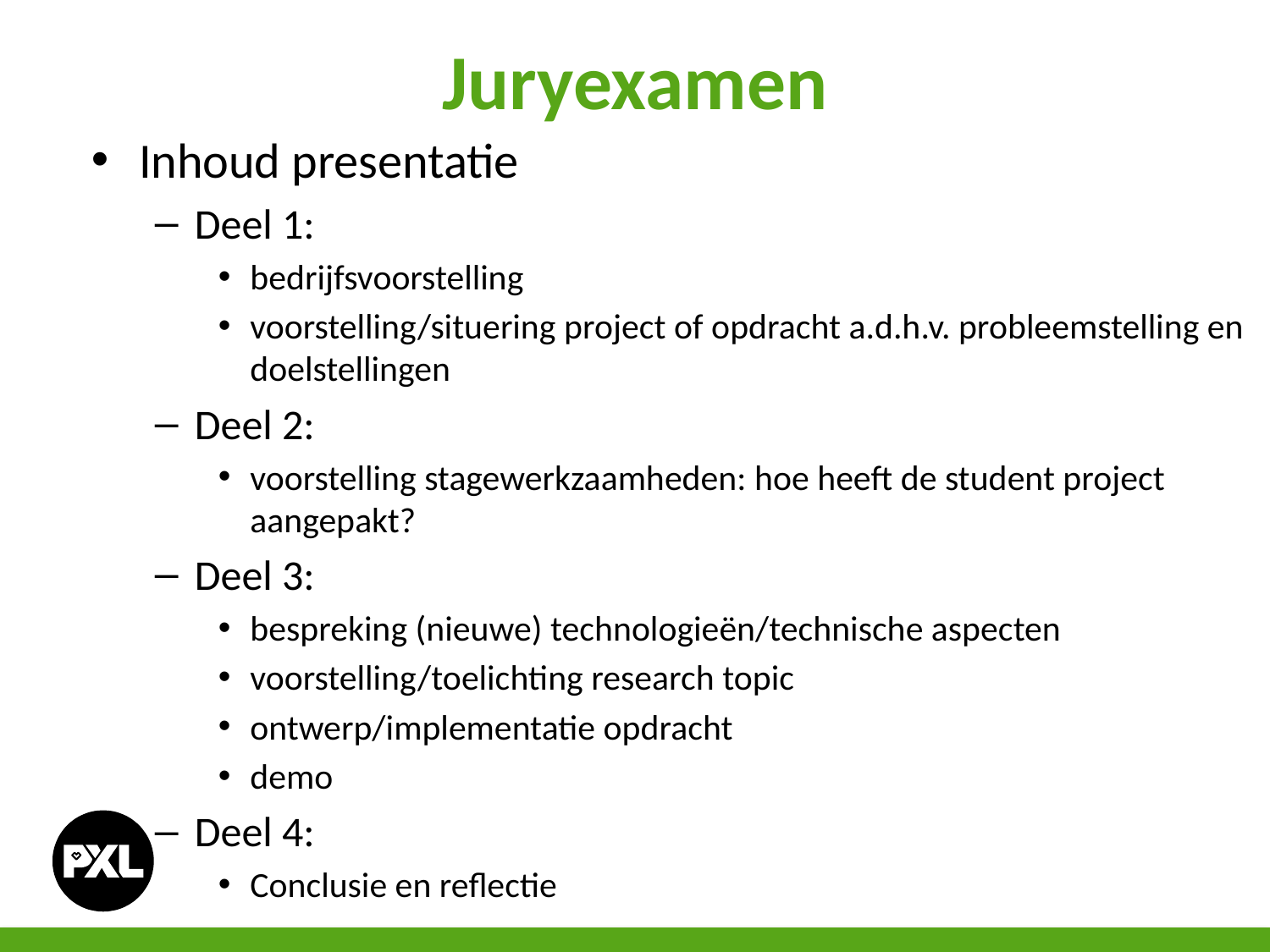

# Juryexamen
Inhoud presentatie
Deel 1:
bedrijfsvoorstelling
voorstelling/situering project of opdracht a.d.h.v. probleemstelling en doelstellingen
Deel 2:
voorstelling stagewerkzaamheden: hoe heeft de student project aangepakt?
Deel 3:
bespreking (nieuwe) technologieën/technische aspecten
voorstelling/toelichting research topic
ontwerp/implementatie opdracht
demo
Deel 4:
Conclusie en reflectie